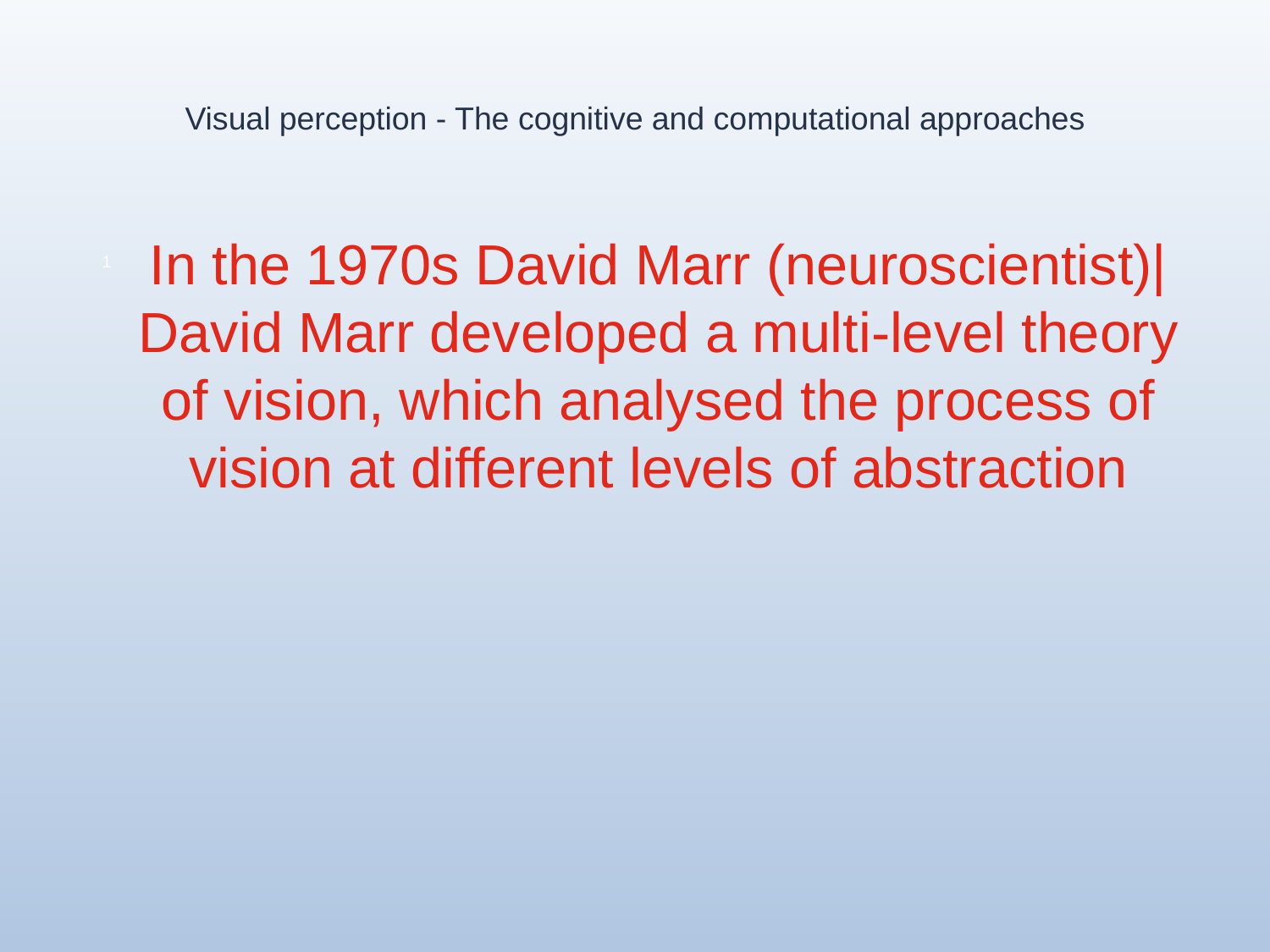

# Visual perception - The cognitive and computational approaches
In the 1970s David Marr (neuroscientist)|David Marr developed a multi-level theory of vision, which analysed the process of vision at different levels of abstraction